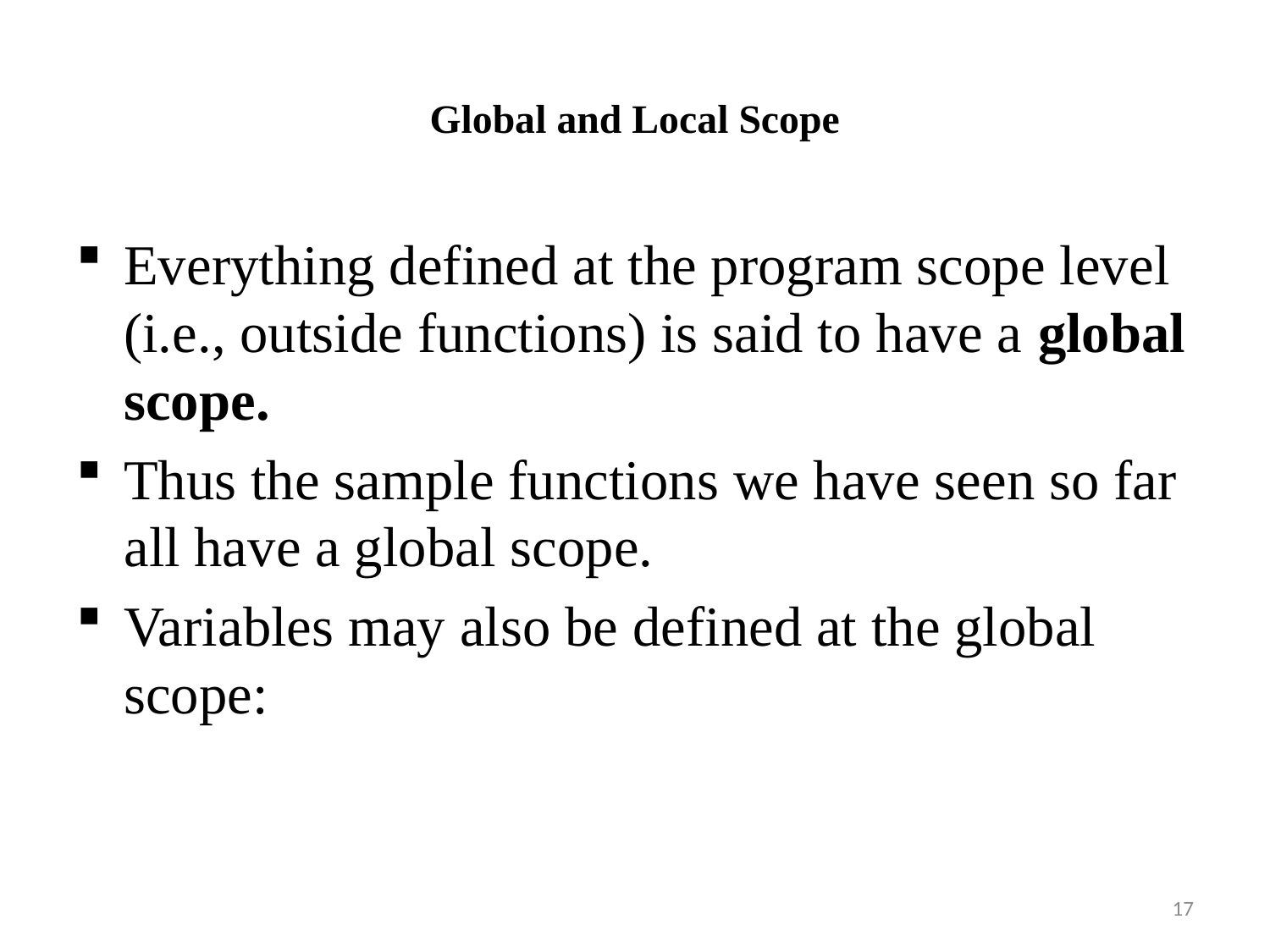

# Global and Local Scope
Everything defined at the program scope level (i.e., outside functions) is said to have a global scope.
Thus the sample functions we have seen so far all have a global scope.
Variables may also be defined at the global scope:

17